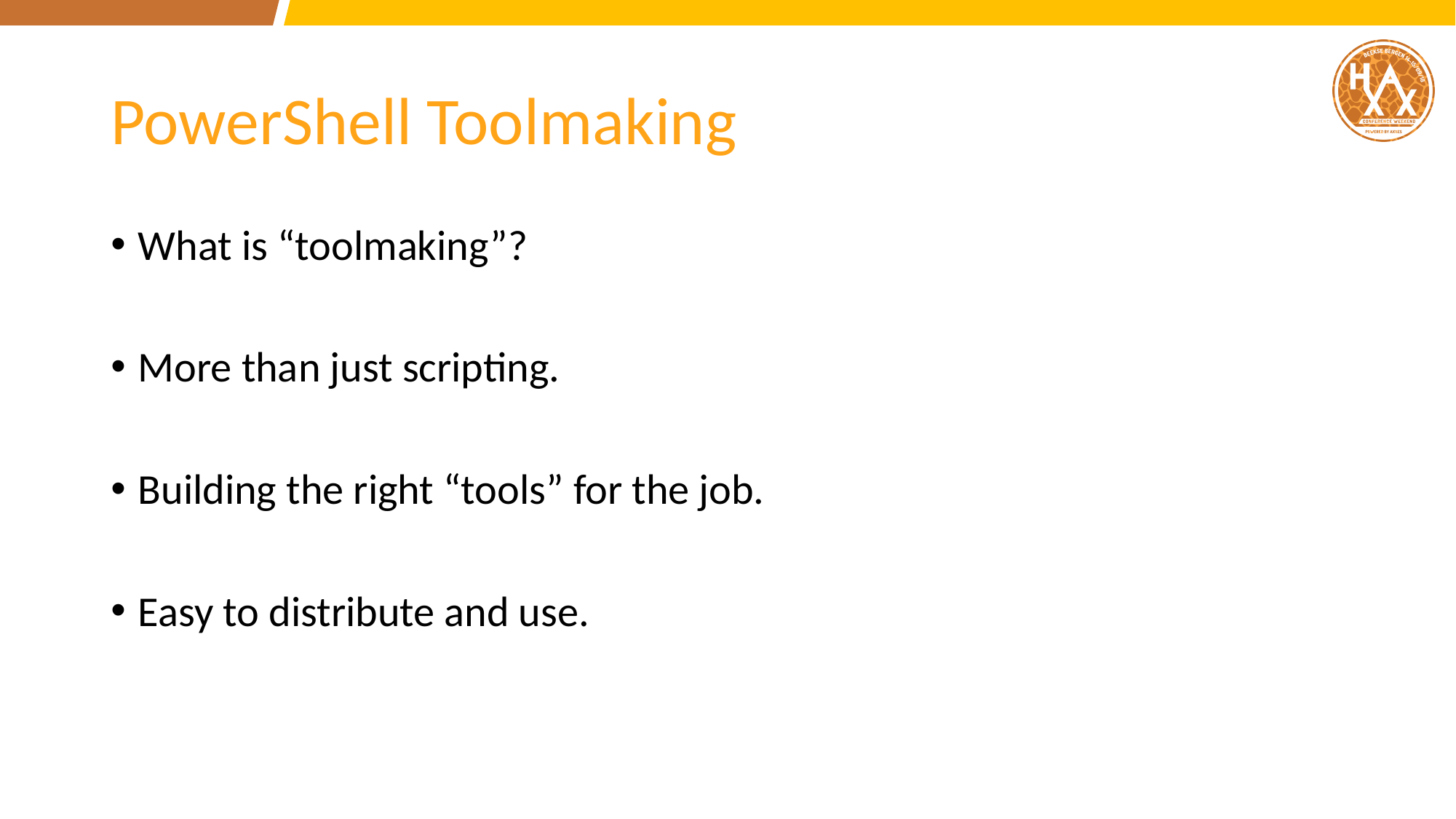

# PowerShell Toolmaking
What is “toolmaking”?

More than just scripting.

Building the right “tools” for the job.

Easy to distribute and use.